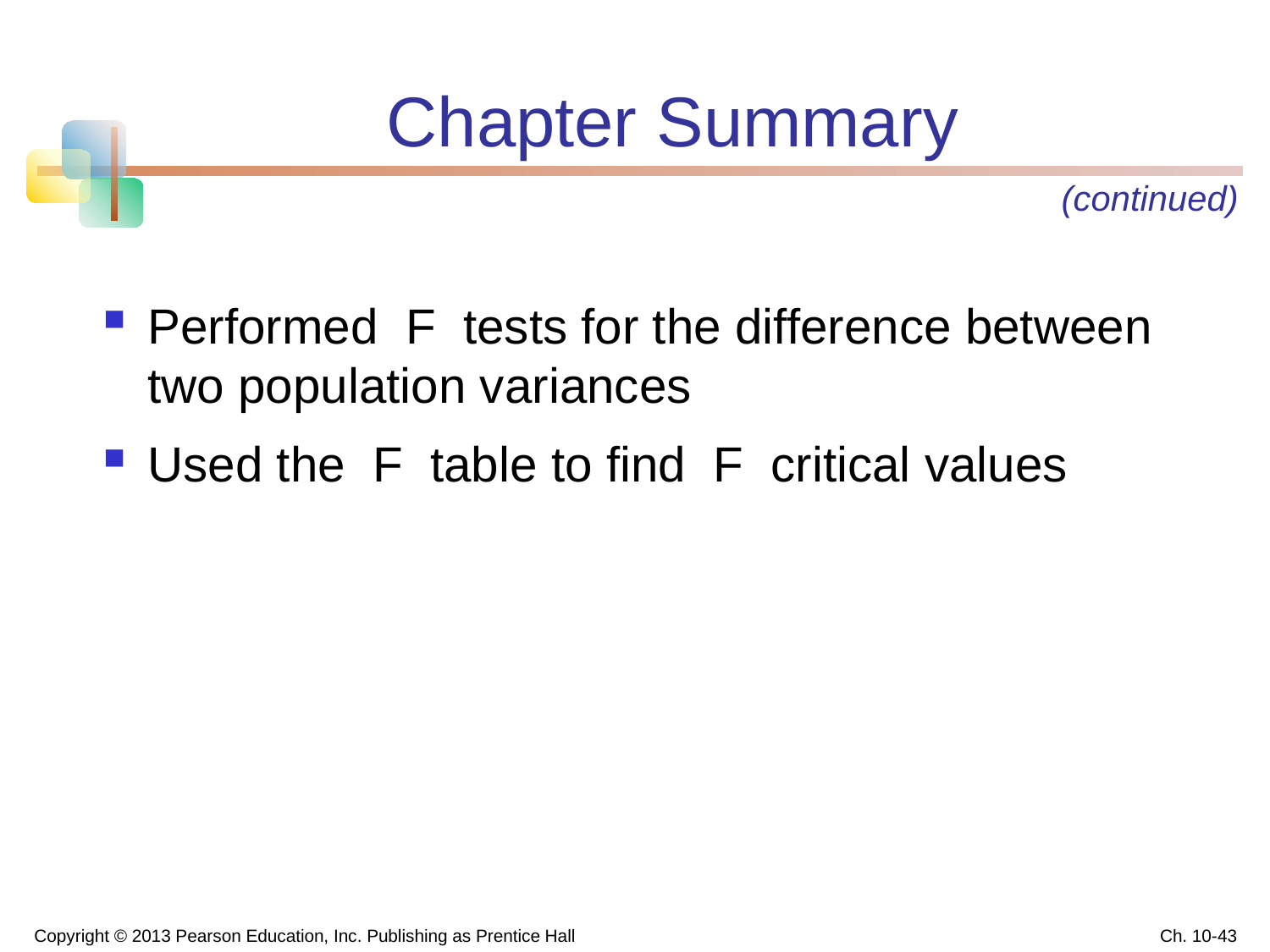

# Chapter Summary
(continued)
Performed  F  tests for the difference between two population variances
Used the  F  table to find  F  critical values
Copyright © 2013 Pearson Education, Inc. Publishing as Prentice Hall
Ch. 10-43